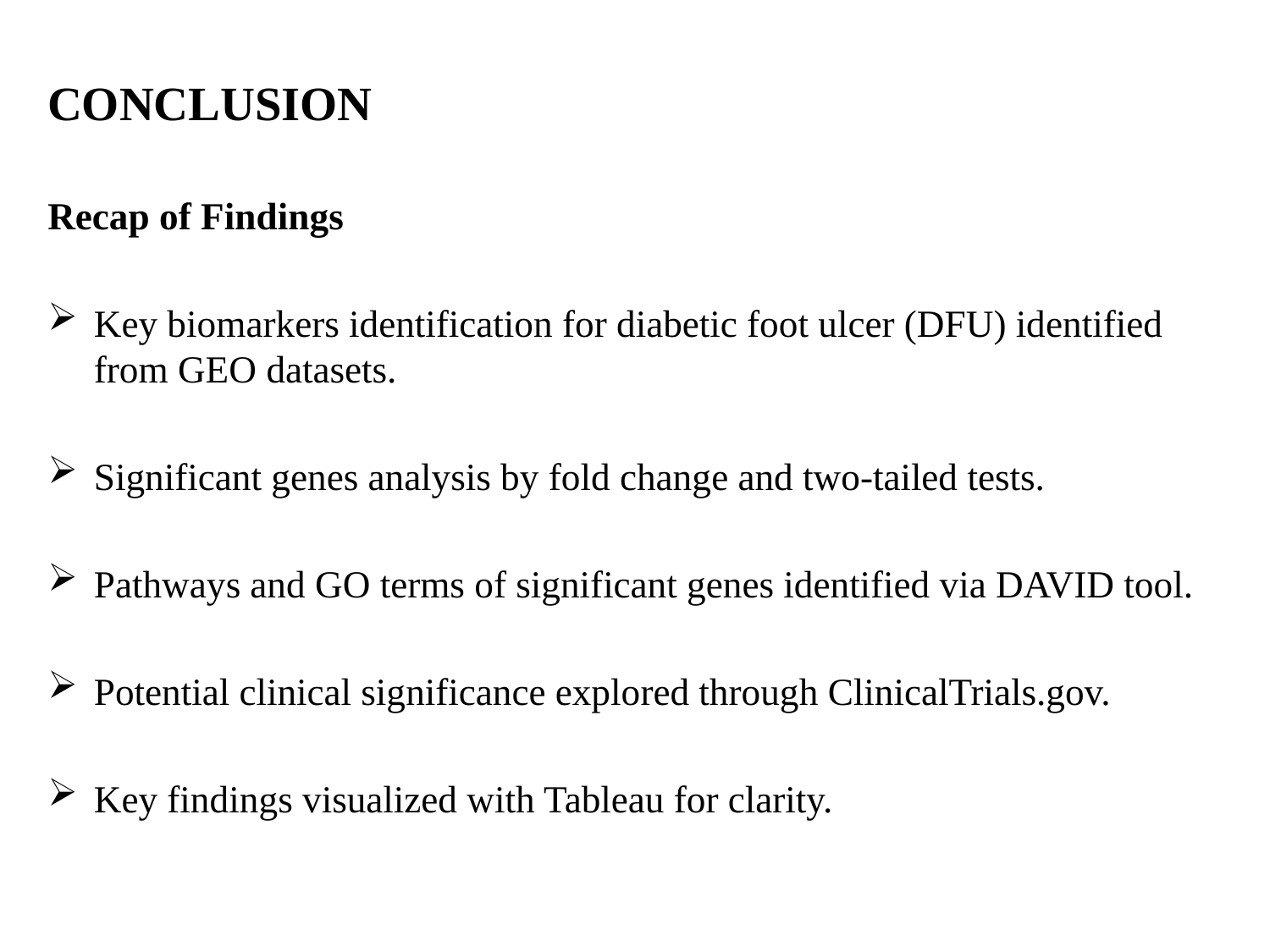

CONCLUSION

Recap of Findings

Key biomarkers identification for diabetic foot ulcer (DFU) identified from GEO datasets.

Significant genes analysis by fold change and two-tailed tests.

Pathways and GO terms of significant genes identified via DAVID tool.

Potential clinical significance explored through ClinicalTrials.gov.

Key findings visualized with Tableau for clarity.